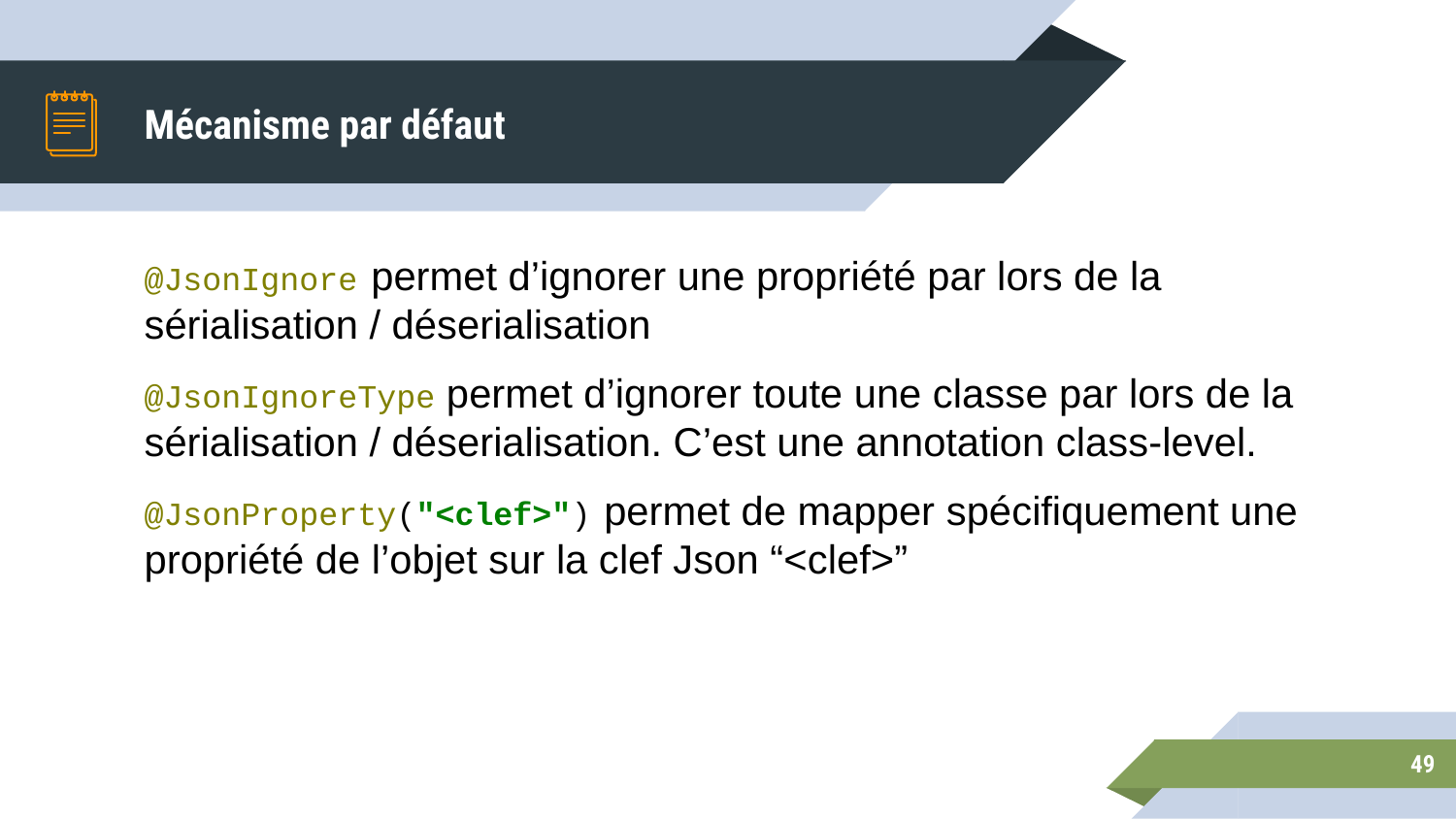

# Mécanisme par défaut

@JsonIgnore permet d’ignorer une propriété par lors de la sérialisation / déserialisation
@JsonIgnoreType permet d’ignorer toute une classe par lors de la sérialisation / déserialisation. C’est une annotation class-level.
@JsonProperty("<clef>") permet de mapper spécifiquement une propriété de l’objet sur la clef Json “<clef>”

49